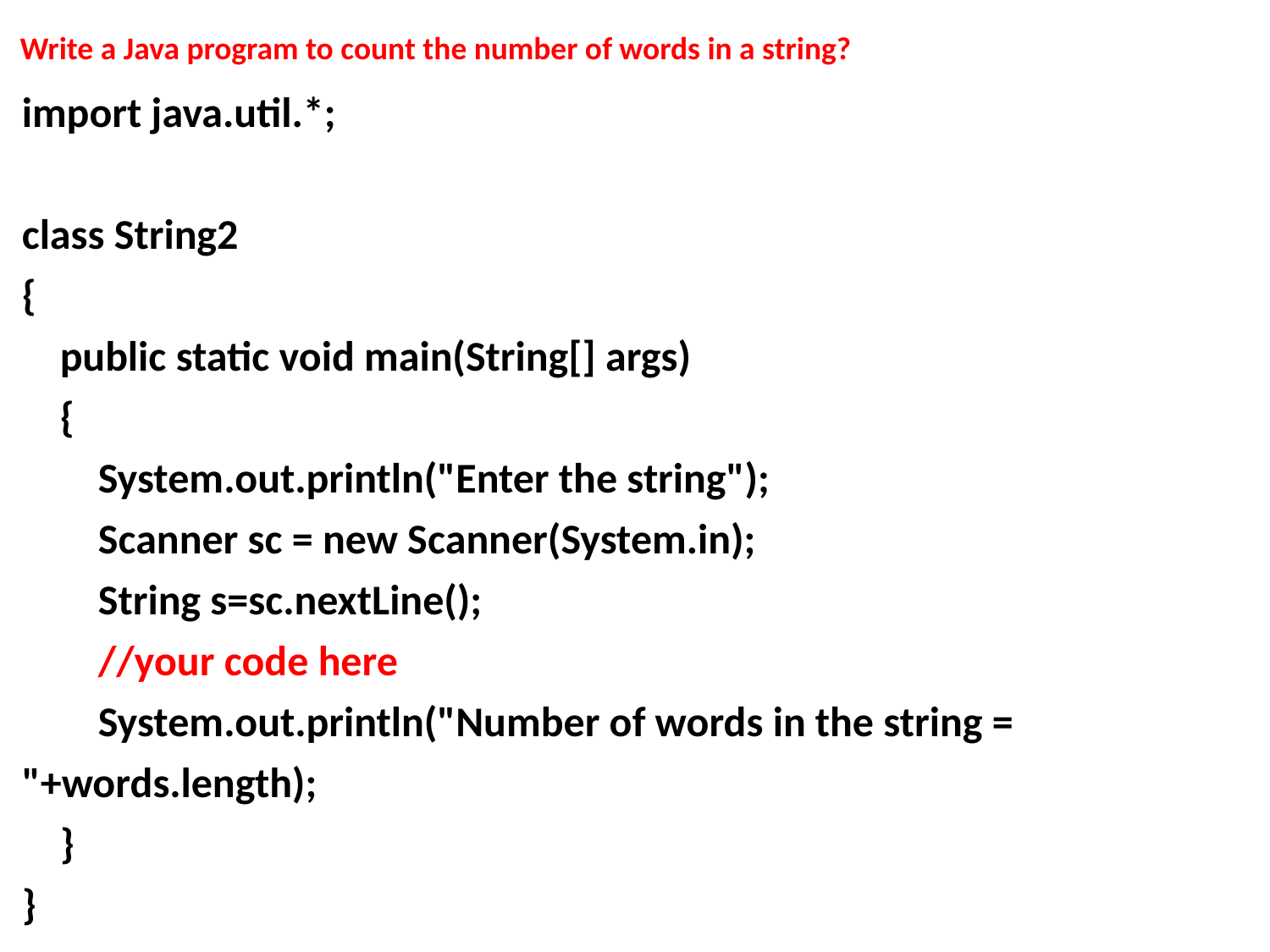

Write a Java program to count the number of words in a string?
import java.util.*;

class String2
{
    public static void main(String[] args)
    {
        System.out.println("Enter the string");
        Scanner sc = new Scanner(System.in);
        String s=sc.nextLine();
        //your code here
        System.out.println("Number of words in the string = "+words.length);
    }
}